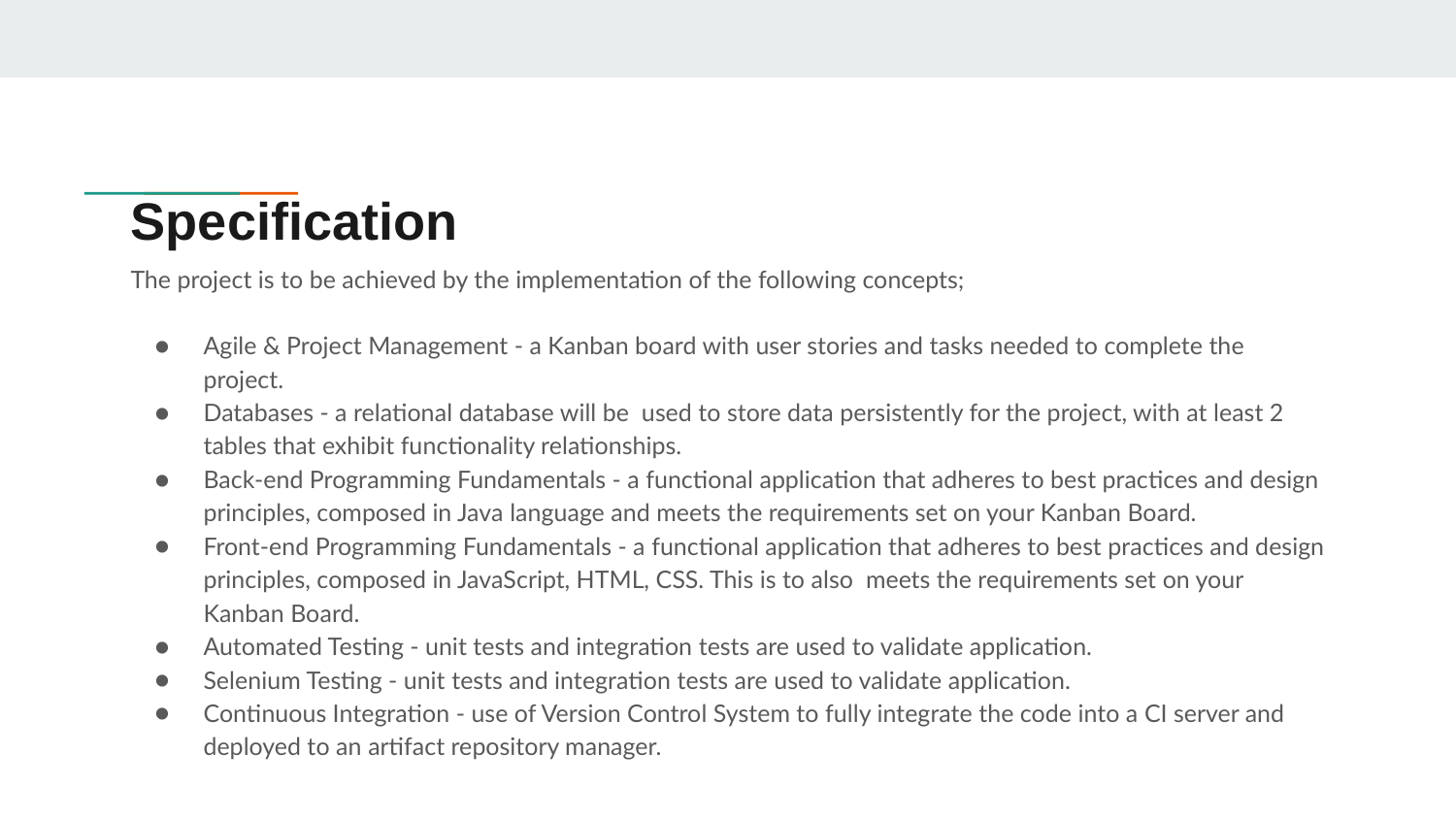

# Specification
The project is to be achieved by the implementation of the following concepts;
Agile & Project Management - a Kanban board with user stories and tasks needed to complete the project.
Databases - a relational database will be  used to store data persistently for the project, with at least 2 tables that exhibit functionality relationships.
Back-end Programming Fundamentals - a functional application that adheres to best practices and design principles, composed in Java language and meets the requirements set on your Kanban Board.
Front-end Programming Fundamentals - a functional application that adheres to best practices and design principles, composed in JavaScript, HTML, CSS. This is to also  meets the requirements set on your Kanban Board.
Automated Testing - unit tests and integration tests are used to validate application.
Selenium Testing - unit tests and integration tests are used to validate application.
Continuous Integration - use of Version Control System to fully integrate the code into a CI server and deployed to an artifact repository manager.